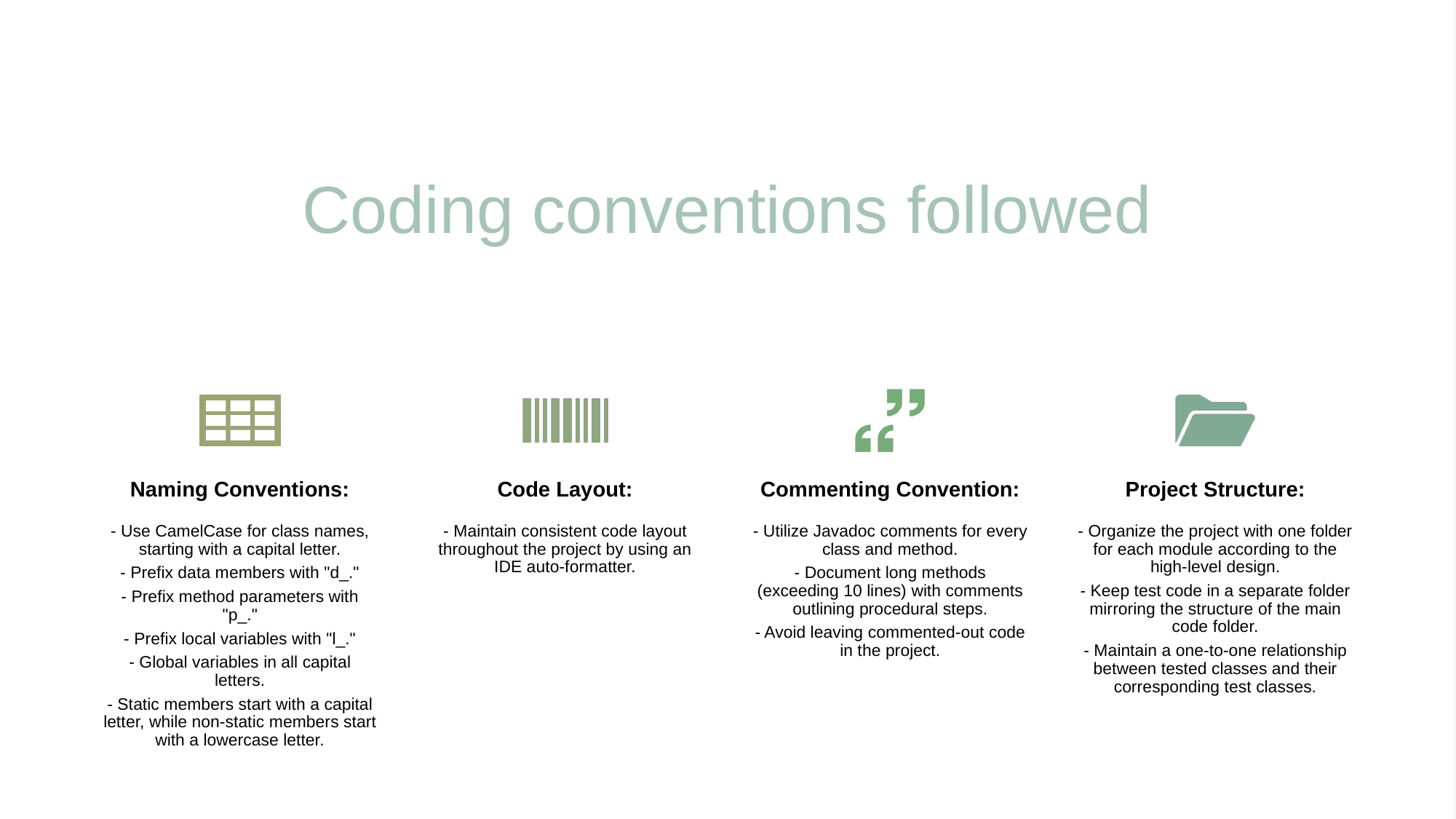

# Coding conventions followed
Naming Conventions:
- Use CamelCase for class names, starting with a capital letter.
- Prefix data members with "d_."
- Prefix method parameters with "p_."
- Prefix local variables with "l_."
- Global variables in all capital letters.
- Static members start with a capital letter, while non-static members start with a lowercase letter.
Code Layout:
- Maintain consistent code layout throughout the project by using an IDE auto-formatter.
Commenting Convention:
- Utilize Javadoc comments for every class and method.
- Document long methods (exceeding 10 lines) with comments outlining procedural steps.
- Avoid leaving commented-out code in the project.
Project Structure:
- Organize the project with one folder for each module according to the high-level design.
- Keep test code in a separate folder mirroring the structure of the main code folder.
- Maintain a one-to-one relationship between tested classes and their corresponding test classes.